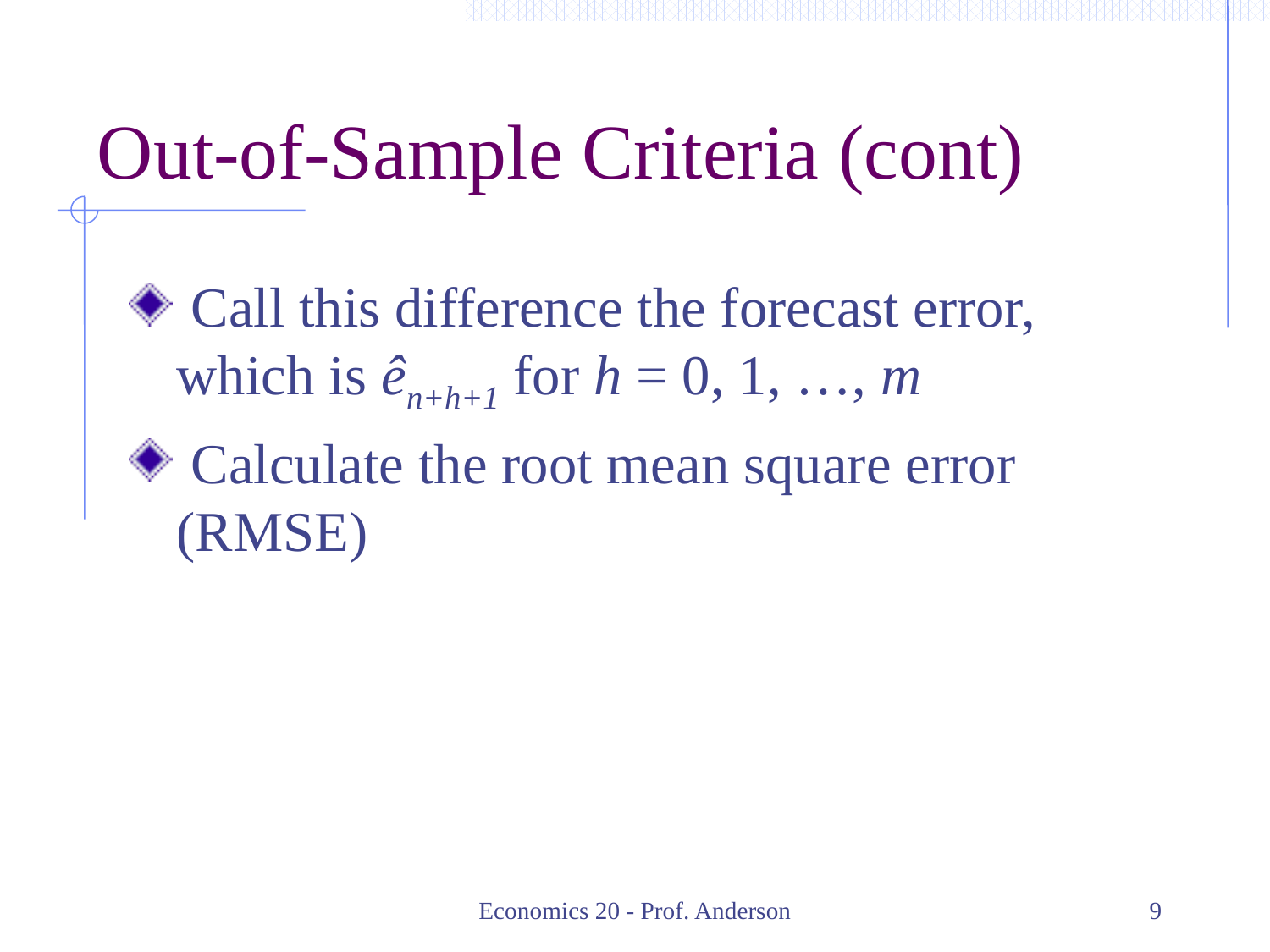

# Out-of-Sample Criteria (cont)
 Call this difference the forecast error, which is ên+h+1 for h = 0, 1, …, m
 Calculate the root mean square error (RMSE)
Economics 20 - Prof. Anderson
9